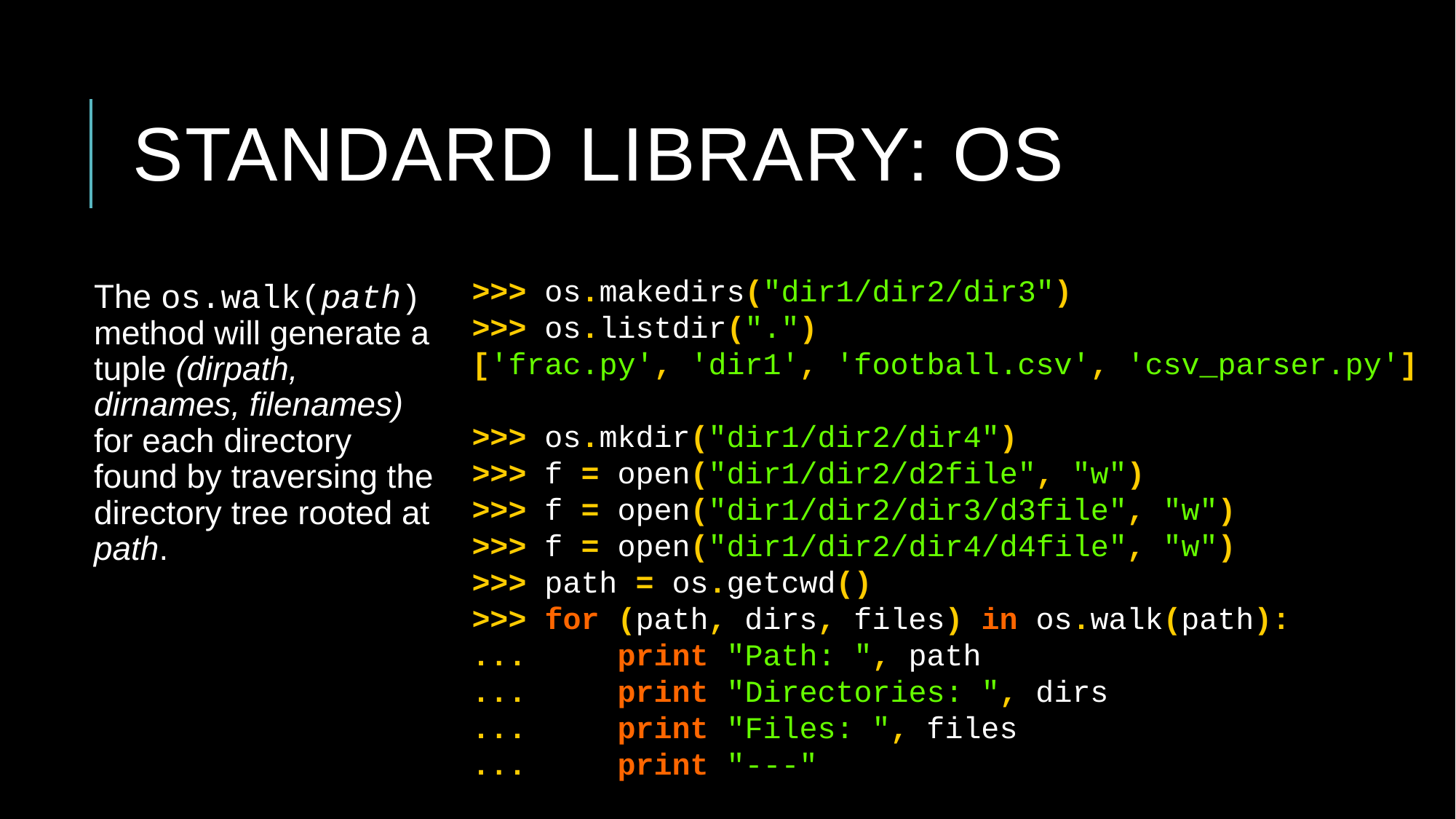

# Standard library: OS
>>> os.makedirs("dir1/dir2/dir3")
>>> os.listdir(".")
['frac.py', 'dir1', 'football.csv', 'csv_parser.py']
>>> os.mkdir("dir1/dir2/dir4")
>>> f = open("dir1/dir2/d2file", "w")
>>> f = open("dir1/dir2/dir3/d3file", "w")
>>> f = open("dir1/dir2/dir4/d4file", "w")
>>> path = os.getcwd()
>>> for (path, dirs, files) in os.walk(path):
...     print "Path: ", path
...     print "Directories: ", dirs
...     print "Files: ", files
...     print "---"
The os.walk(path) method will generate a tuple (dirpath, dirnames, filenames) for each directory found by traversing the directory tree rooted at path.